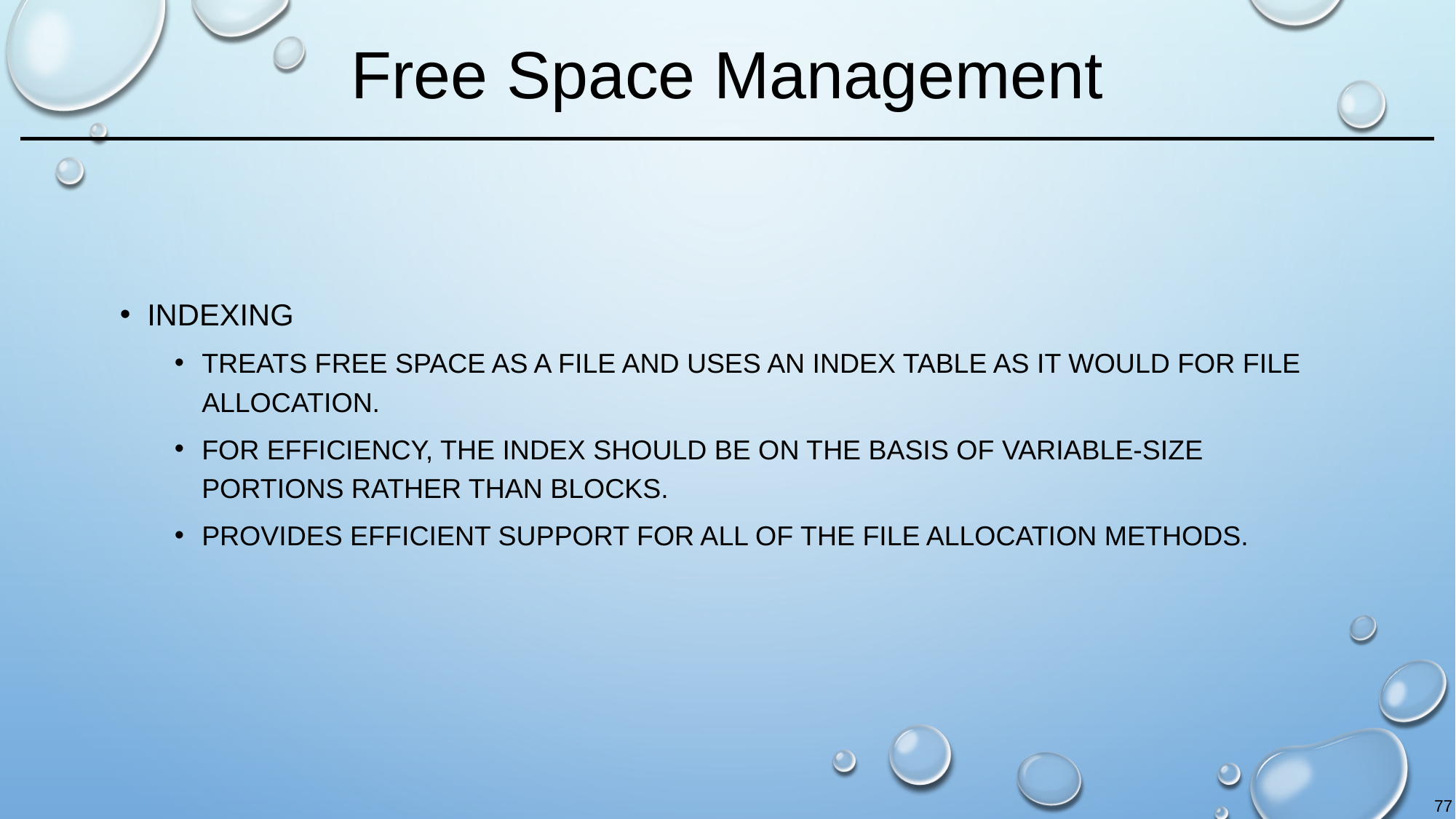

# Free Space Management
Indexing
Treats free space as a file and uses an index table as it would for file allocation.
For efficiency, the index should be on the basis of variable-size portions rather than blocks.
Provides efficient support for all of the file allocation methods.
77